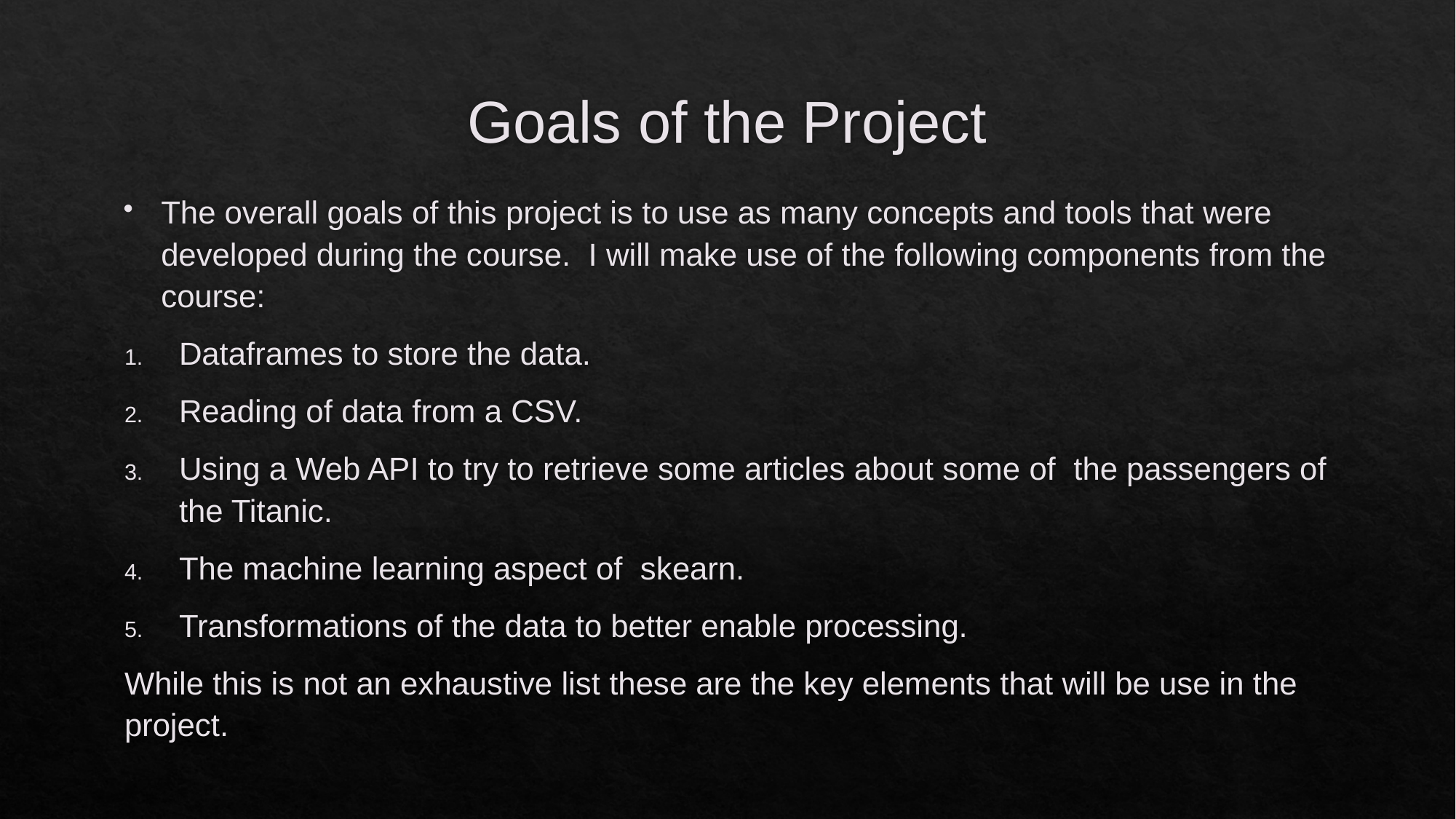

# Goals of the Project
The overall goals of this project is to use as many concepts and tools that were developed during the course.  I will make use of the following components from the course:
Dataframes to store the data.
Reading of data from a CSV.
Using a Web API to try to retrieve some articles about some of  the passengers of the Titanic.
The machine learning aspect of  skearn.
Transformations of the data to better enable processing.
While this is not an exhaustive list these are the key elements that will be use in the project.